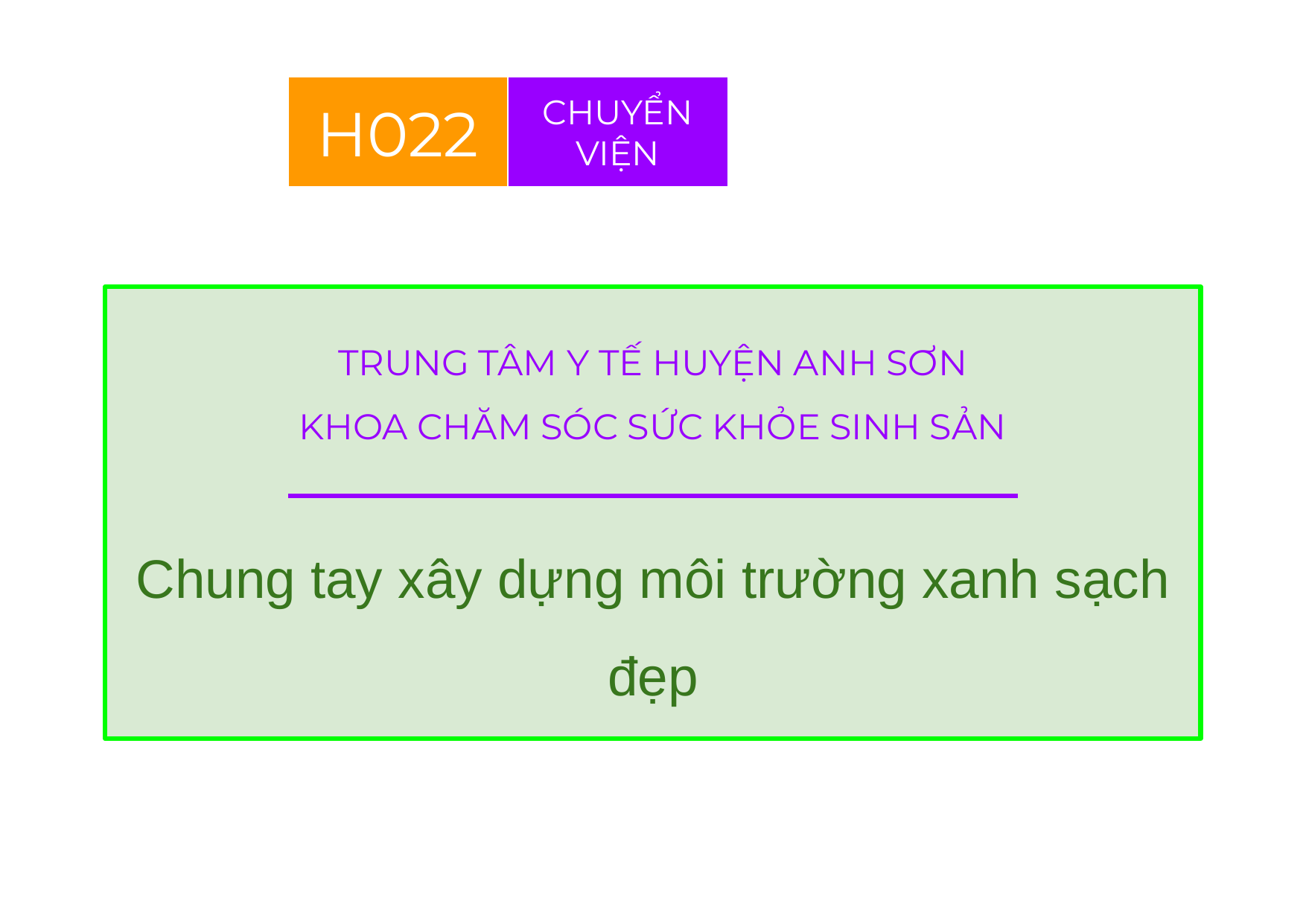

H022
CHUYỂN VIỆN
TRUNG TÂM Y TẾ HUYỆN ANH SƠN
KHOA CHĂM SÓC SỨC KHỎE SINH SẢN

Chung tay xây dựng môi trường xanh sạch đẹp